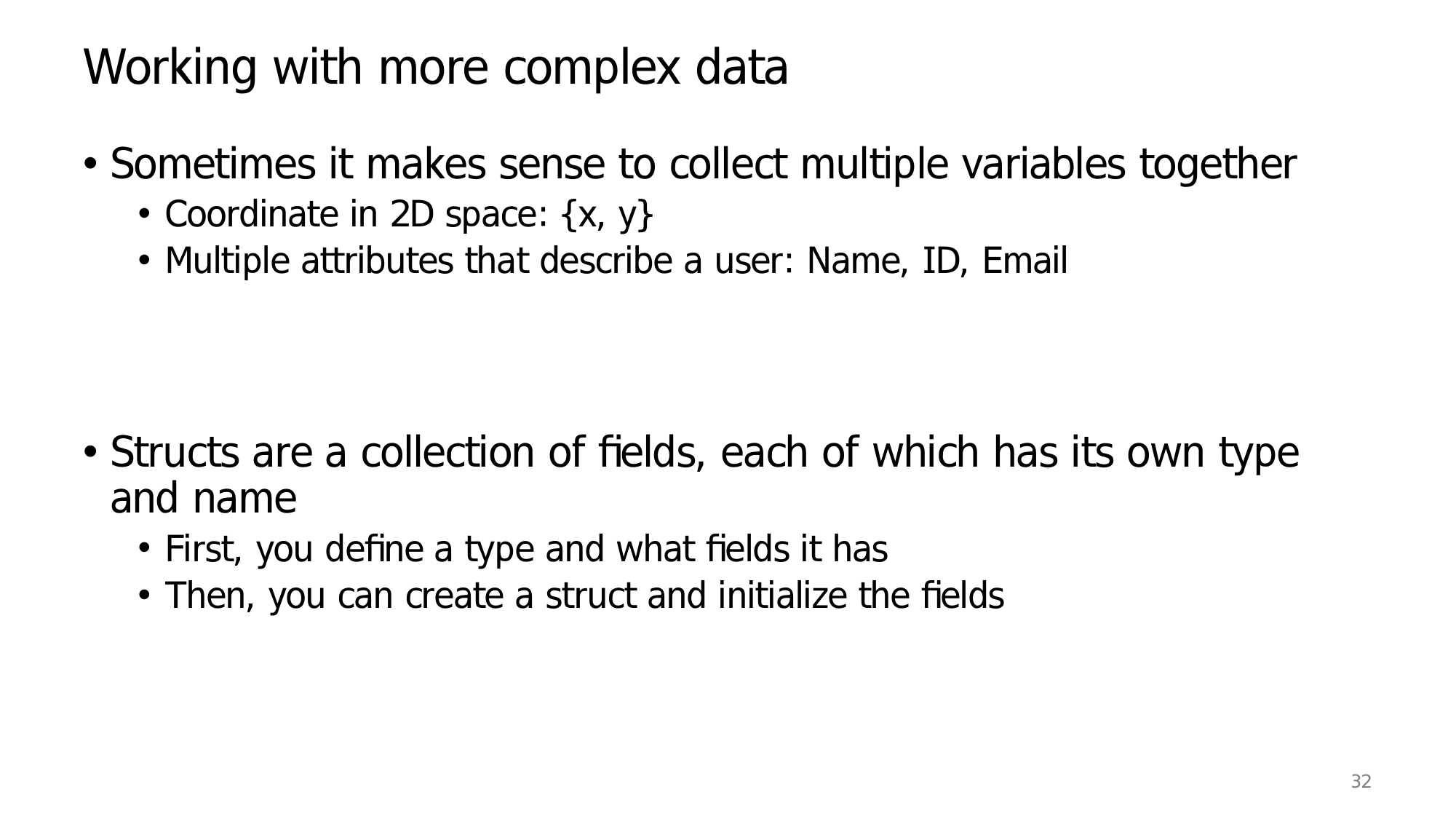

# Working with more complex data
Sometimes it makes sense to collect multiple variables together
Coordinate in 2D space: {x, y}
Multiple attributes that describe a user: Name, ID, Email

Structs are a collection of fields, each of which has its own type and name
First, you define a type and what fields it has
Then, you can create a struct and initialize the fields

32